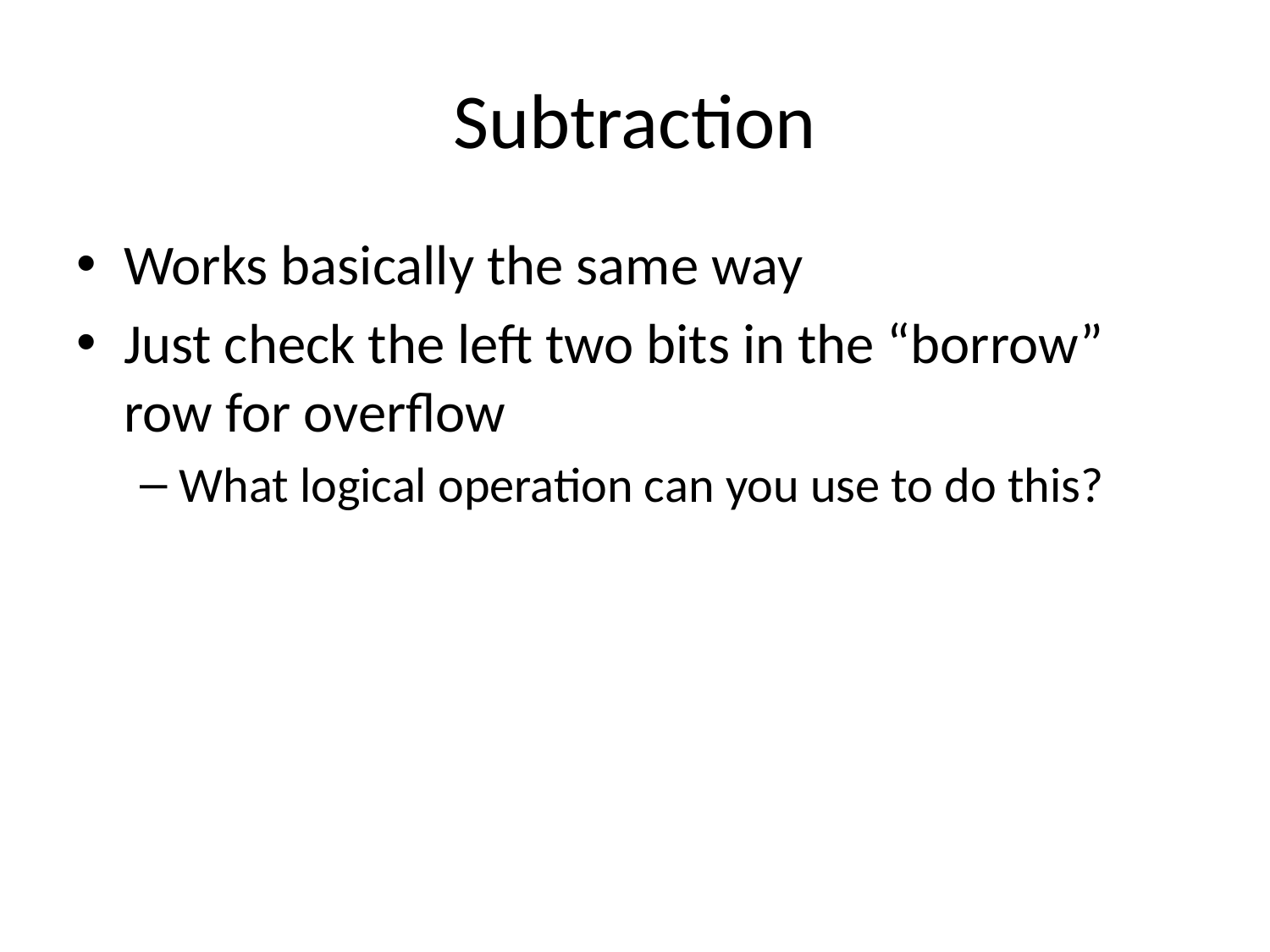

# Subtraction
Works basically the same way
Just check the left two bits in the “borrow” row for overflow
What logical operation can you use to do this?